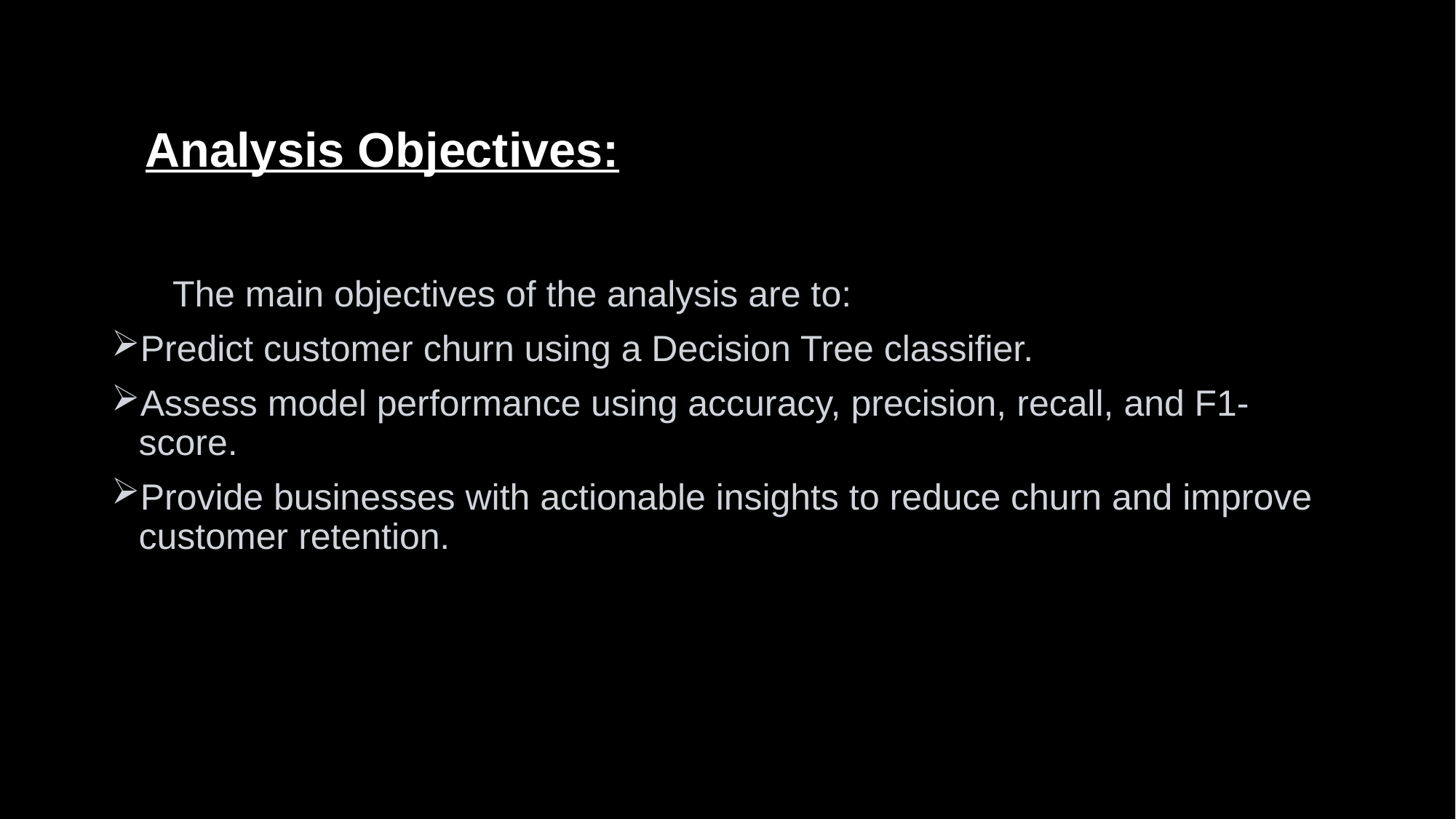

# Analysis Objectives:
      The main objectives of the analysis are to:
Predict customer churn using a Decision Tree classifier.
Assess model performance using accuracy, precision, recall, and F1-score.
Provide businesses with actionable insights to reduce churn and improve customer retention.